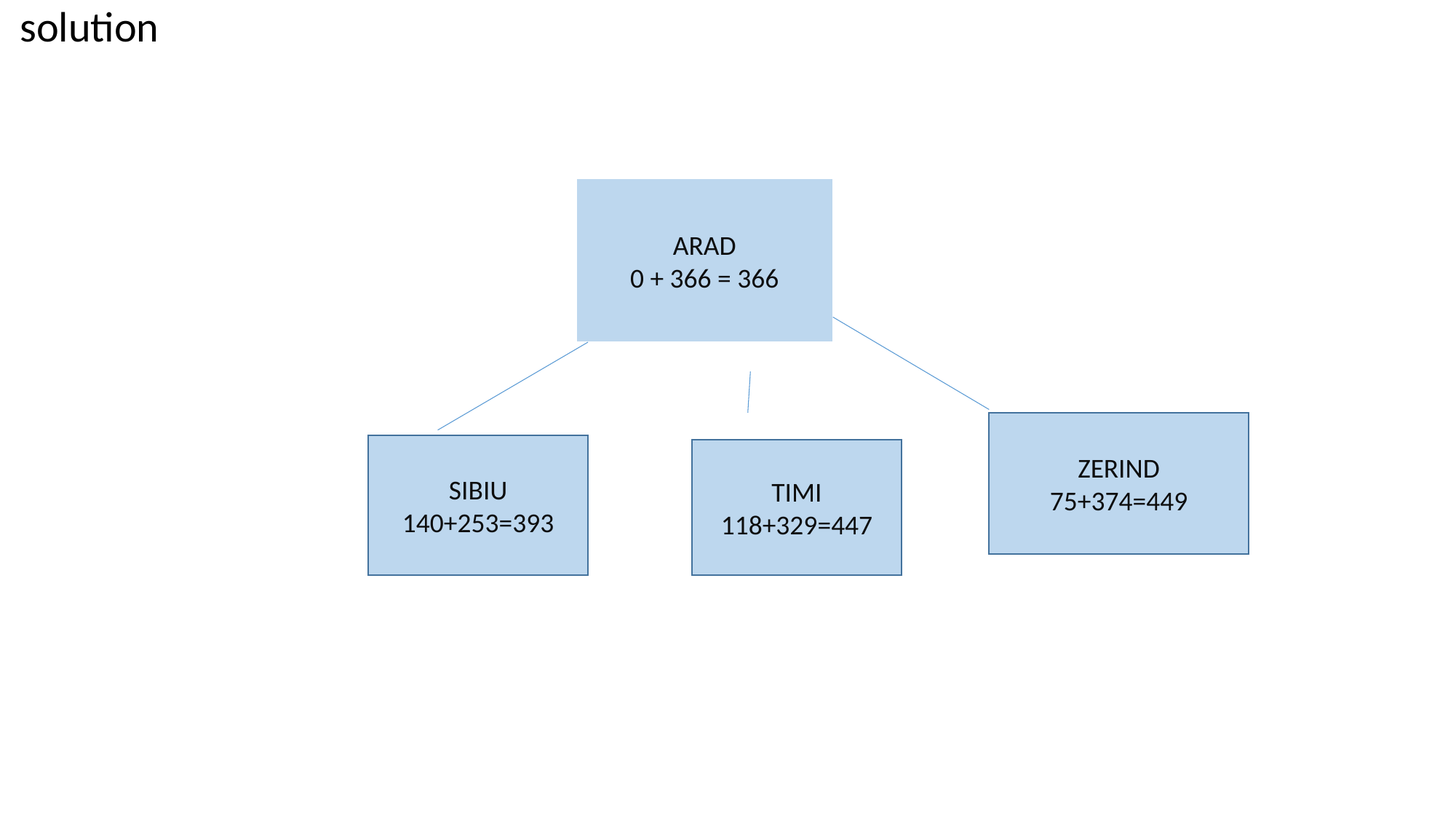

solution
ARAD
0 + 366 = 366
ZERIND
75+374=449
SIBIU
140+253=393
TIMI
118+329=447